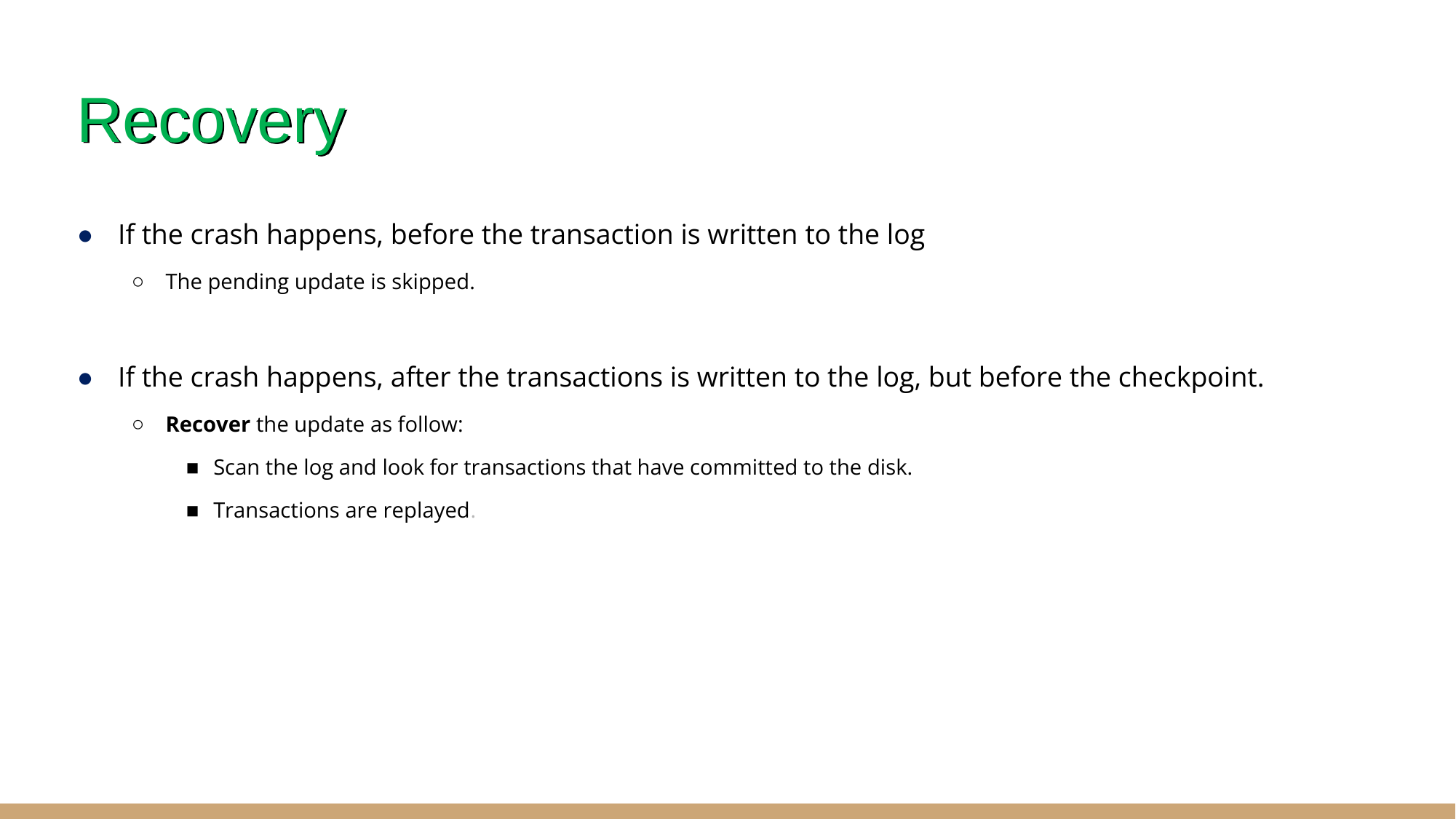

# Recovery
If the crash happens, before the transaction is written to the log
The pending update is skipped.

If the crash happens, after the transactions is written to the log, but before the checkpoint.
Recover the update as follow:
Scan the log and look for transactions that have committed to the disk.
Transactions are replayed.

58